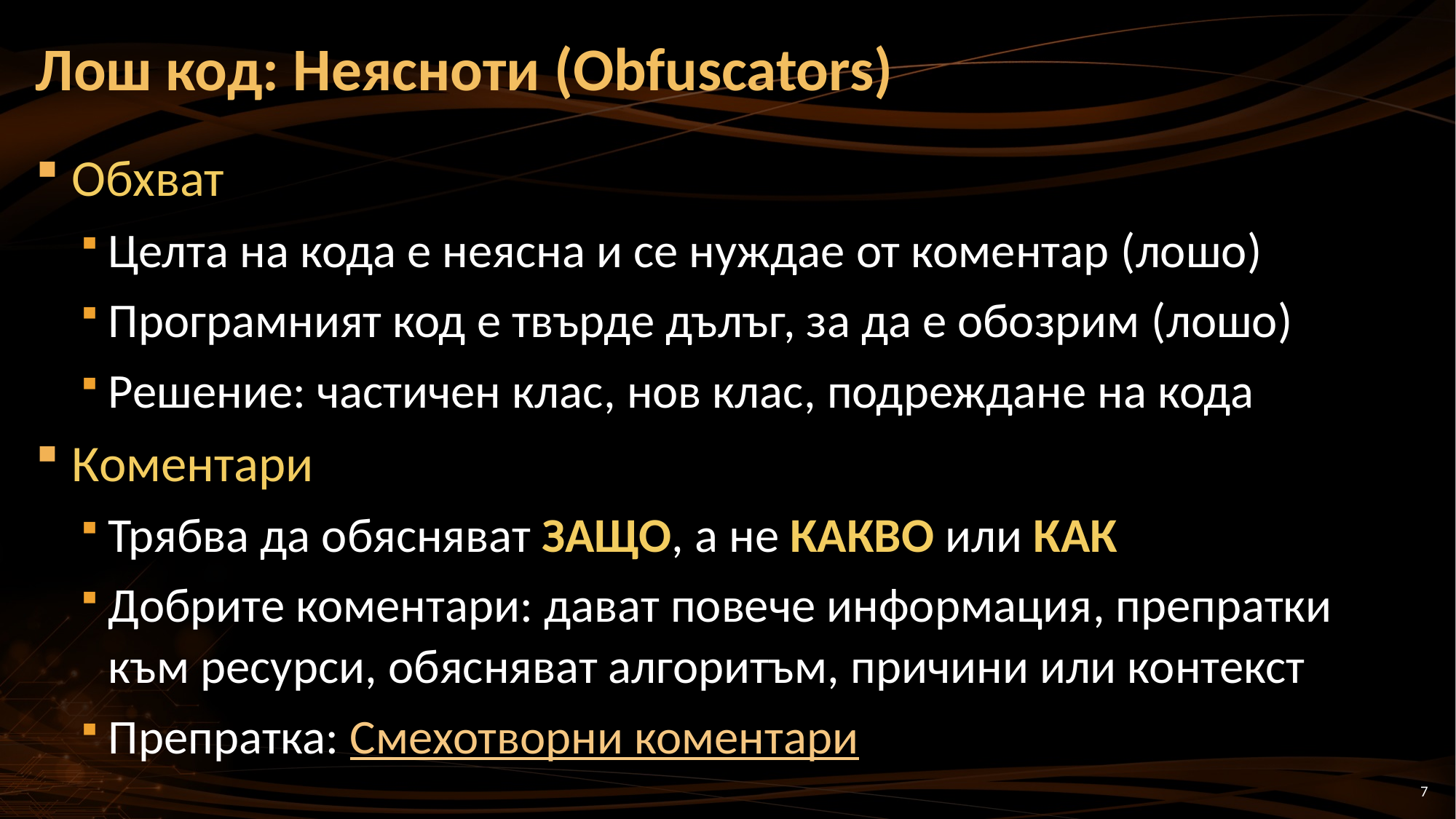

# Лош код: Неясноти (Obfuscators)
Обхват
Целта на кода е неясна и се нуждае от коментар (лошо)
Програмният код е твърде дълъг, за да е обозрим (лошо)
Решение: частичен клас, нов клас, подреждане на кода
Коментари
Трябва да обясняват ЗАЩО, а не КАКВО или КАК
Добрите коментари: дават повече информация, препратки към ресурси, обясняват алгоритъм, причини или контекст
Препратка: Смехотворни коментари

7